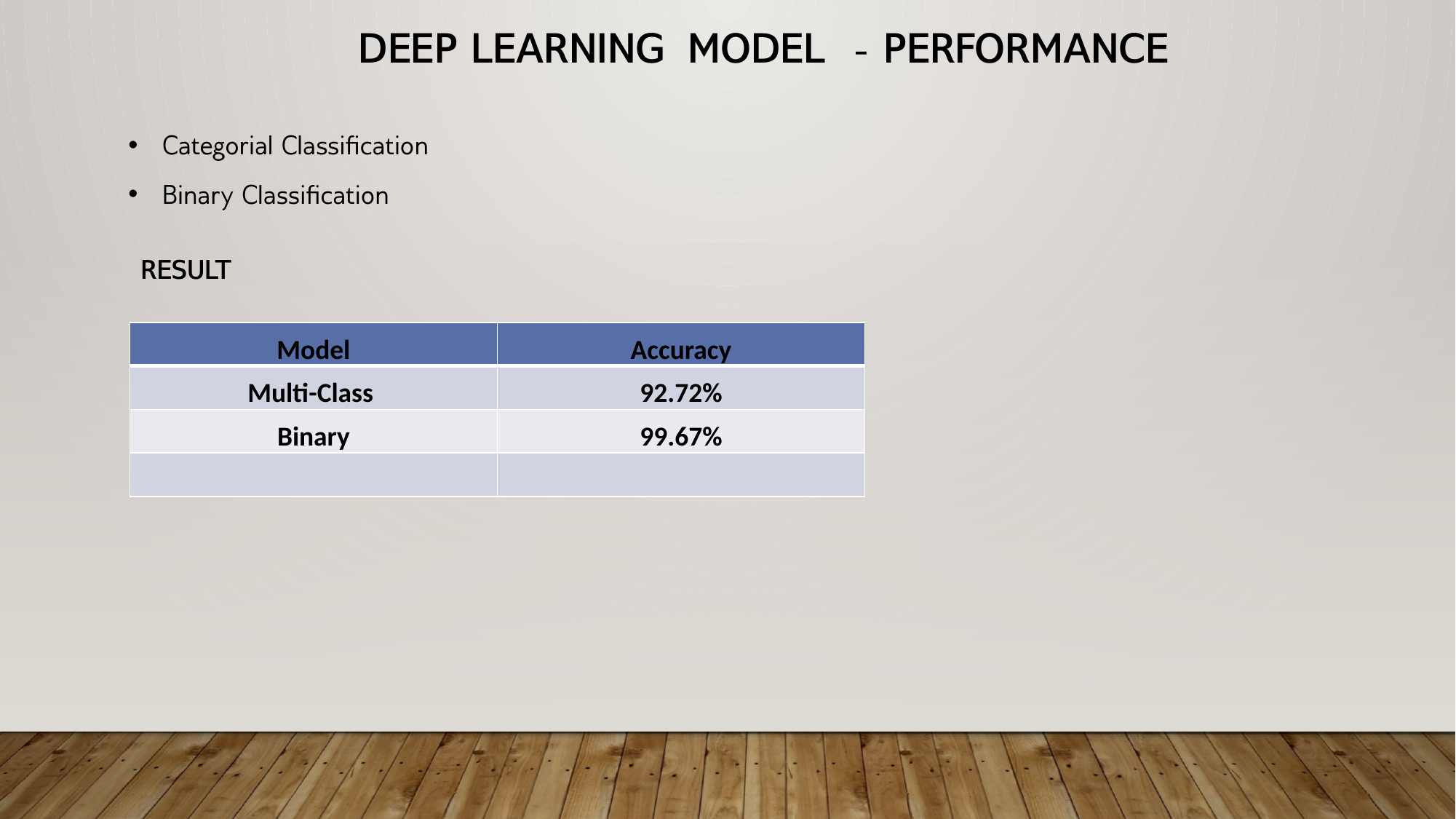

DEEP LEARNING  MODEL  - PERFORMANCE
Categorial Classification
Binary Classification
RESULT
| Model | Accuracy |
| --- | --- |
| Multi-Class | 92.72% |
| Binary | 99.67% |
|  |  |